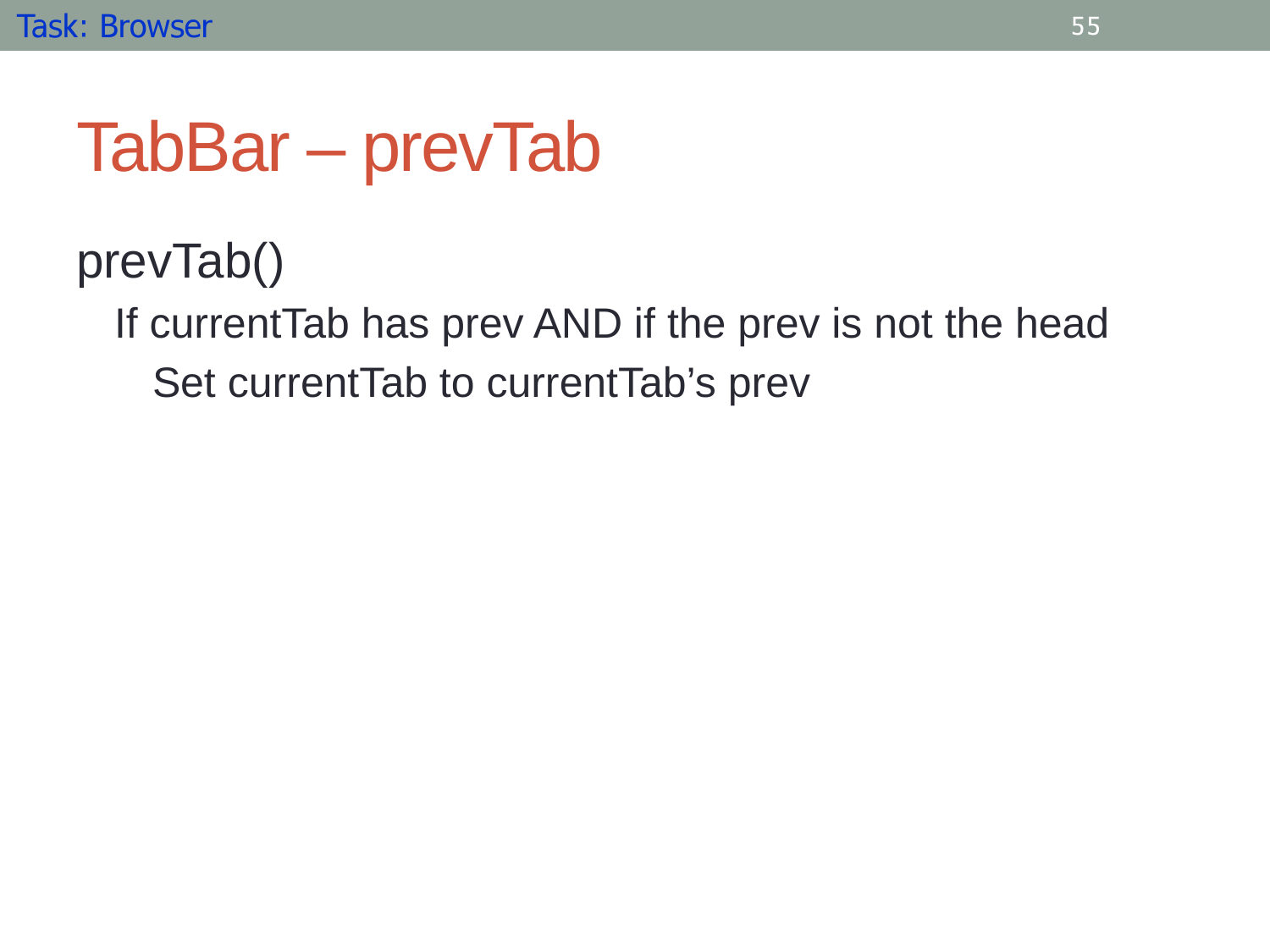

Task: Browser
55
# TabBar – prevTab
prevTab()
If currentTab has prev AND if the prev is not the head
Set currentTab to currentTab’s prev